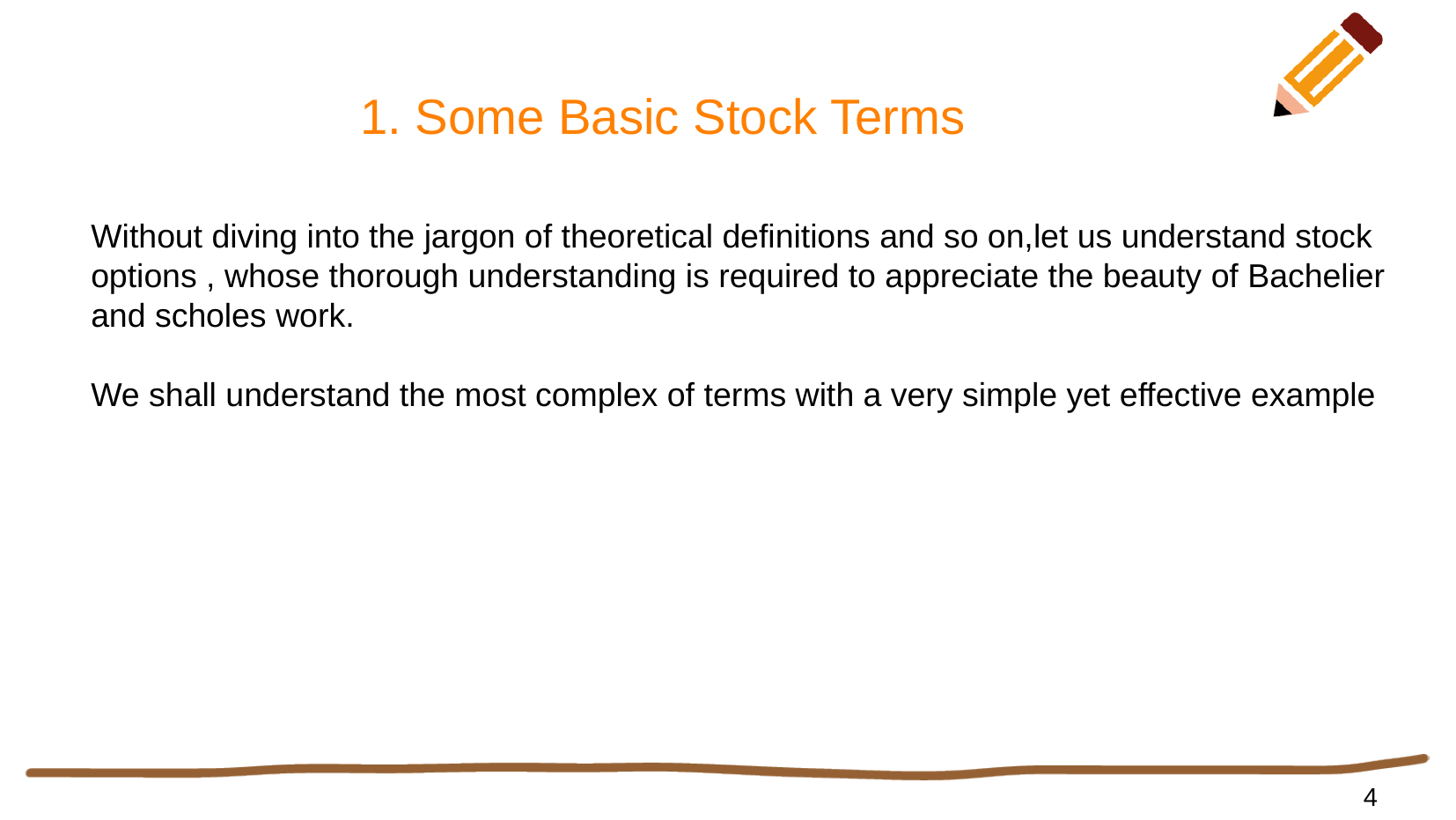

1. Some Basic Stock Terms
Without diving into the jargon of theoretical definitions and so on,let us understand stock options , whose thorough understanding is required to appreciate the beauty of Bachelier and scholes work.

We shall understand the most complex of terms with a very simple yet effective example
4